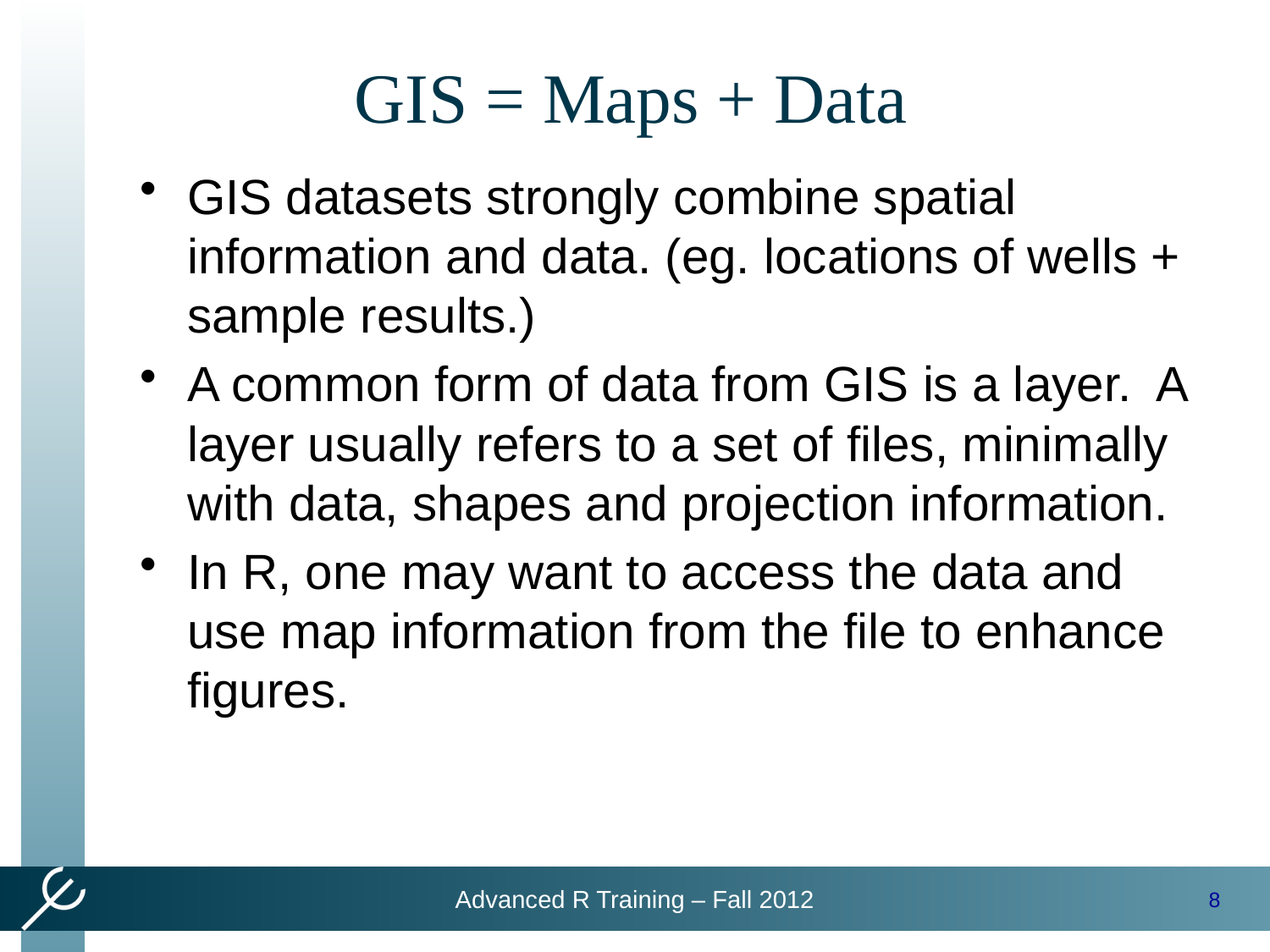

# GIS = Maps + Data
GIS datasets strongly combine spatial information and data. (eg. locations of wells + sample results.)
A common form of data from GIS is a layer.  A layer usually refers to a set of files, minimally with data, shapes and projection information.
In R, one may want to access the data and use map information from the file to enhance figures.